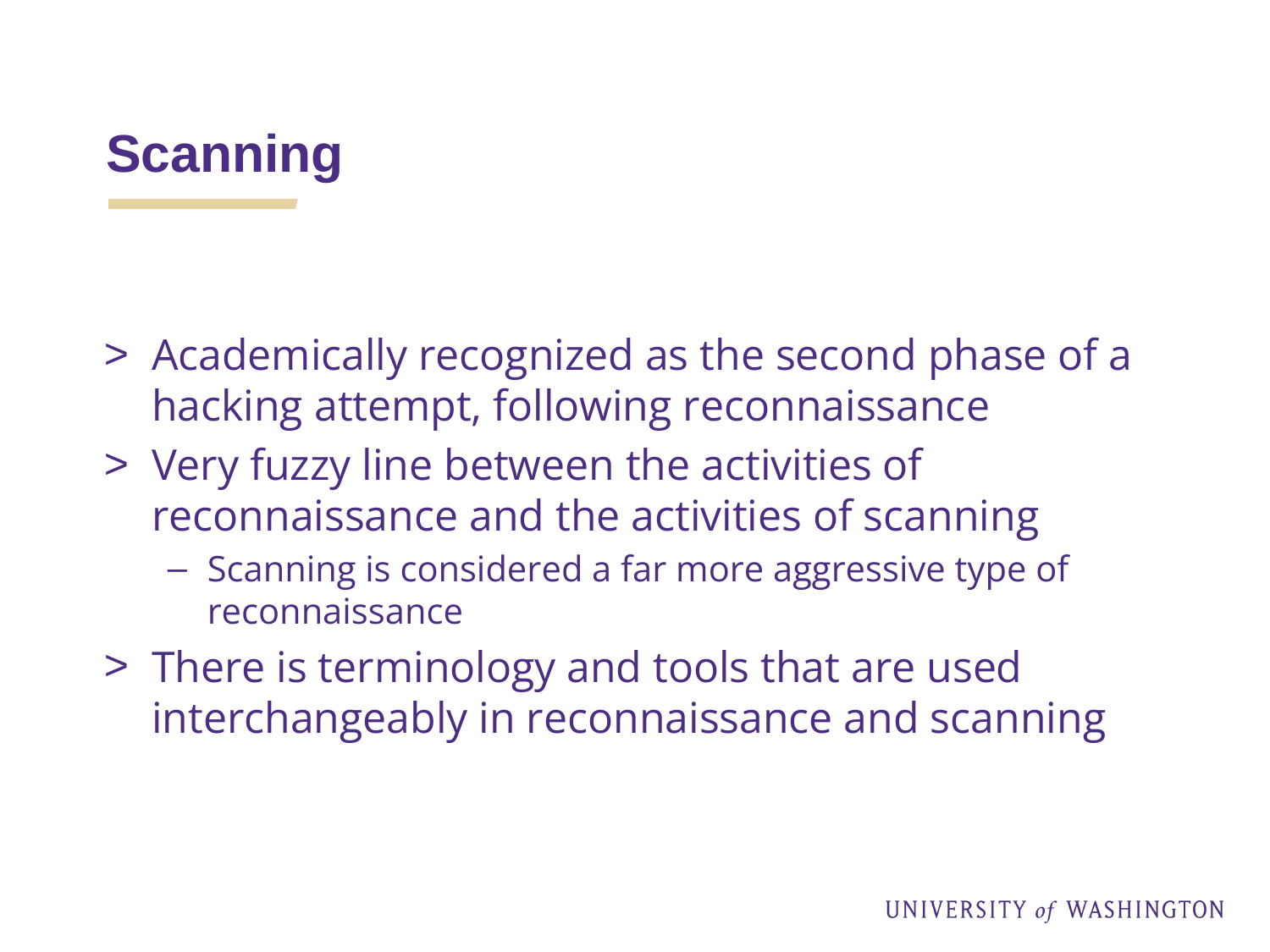

# Scanning
Academically recognized as the second phase of a hacking attempt, following reconnaissance
Very fuzzy line between the activities of reconnaissance and the activities of scanning
Scanning is considered a far more aggressive type of reconnaissance
There is terminology and tools that are used interchangeably in reconnaissance and scanning